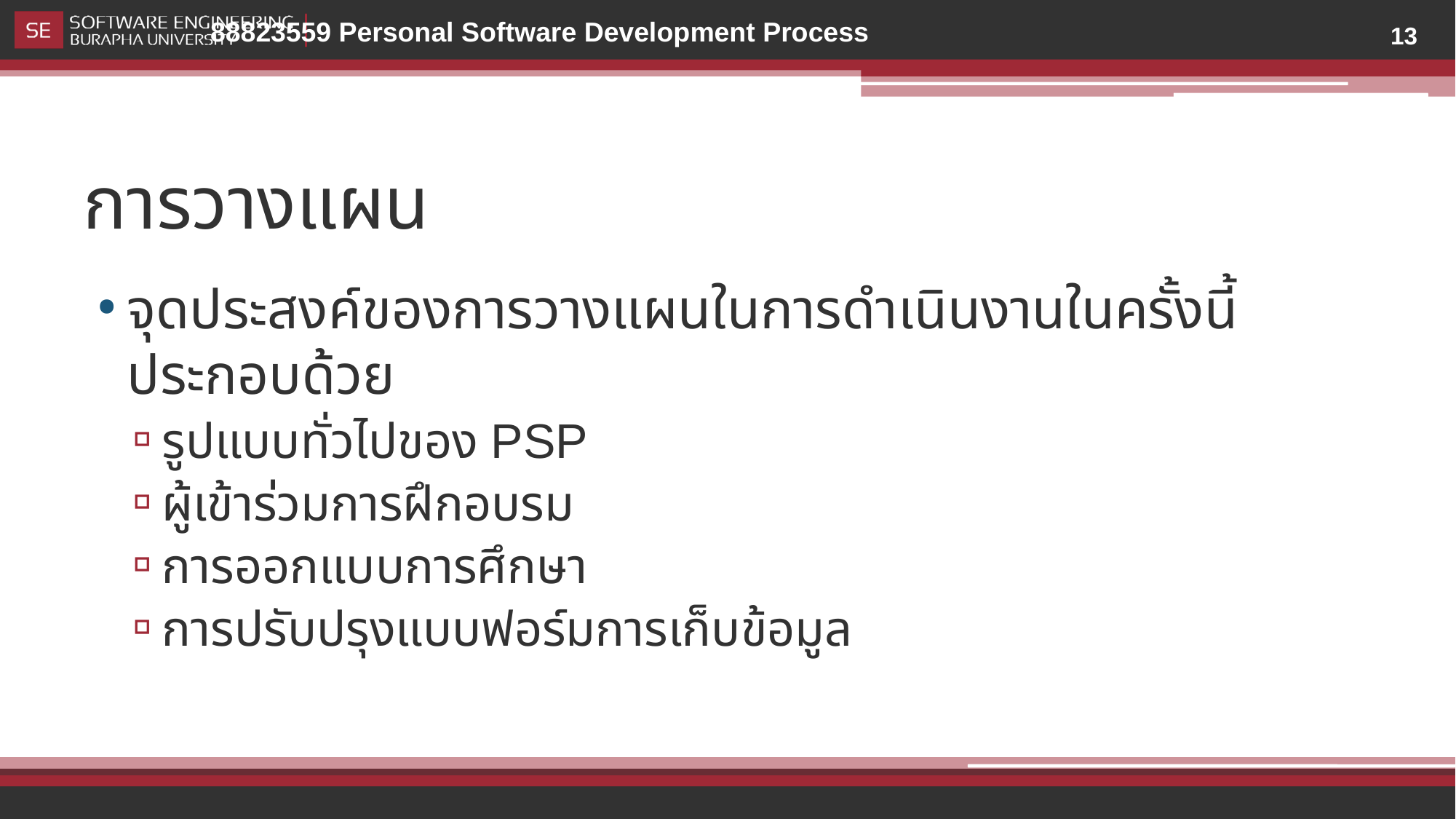

13
# การวางแผน
จุดประสงค์ของการวางแผนในการดำเนินงานในครั้งนี้ ประกอบด้วย
รูปแบบทั่วไปของ PSP
ผู้เข้าร่วมการฝึกอบรม
การออกแบบการศึกษา
การปรับปรุงแบบฟอร์มการเก็บข้อมูล